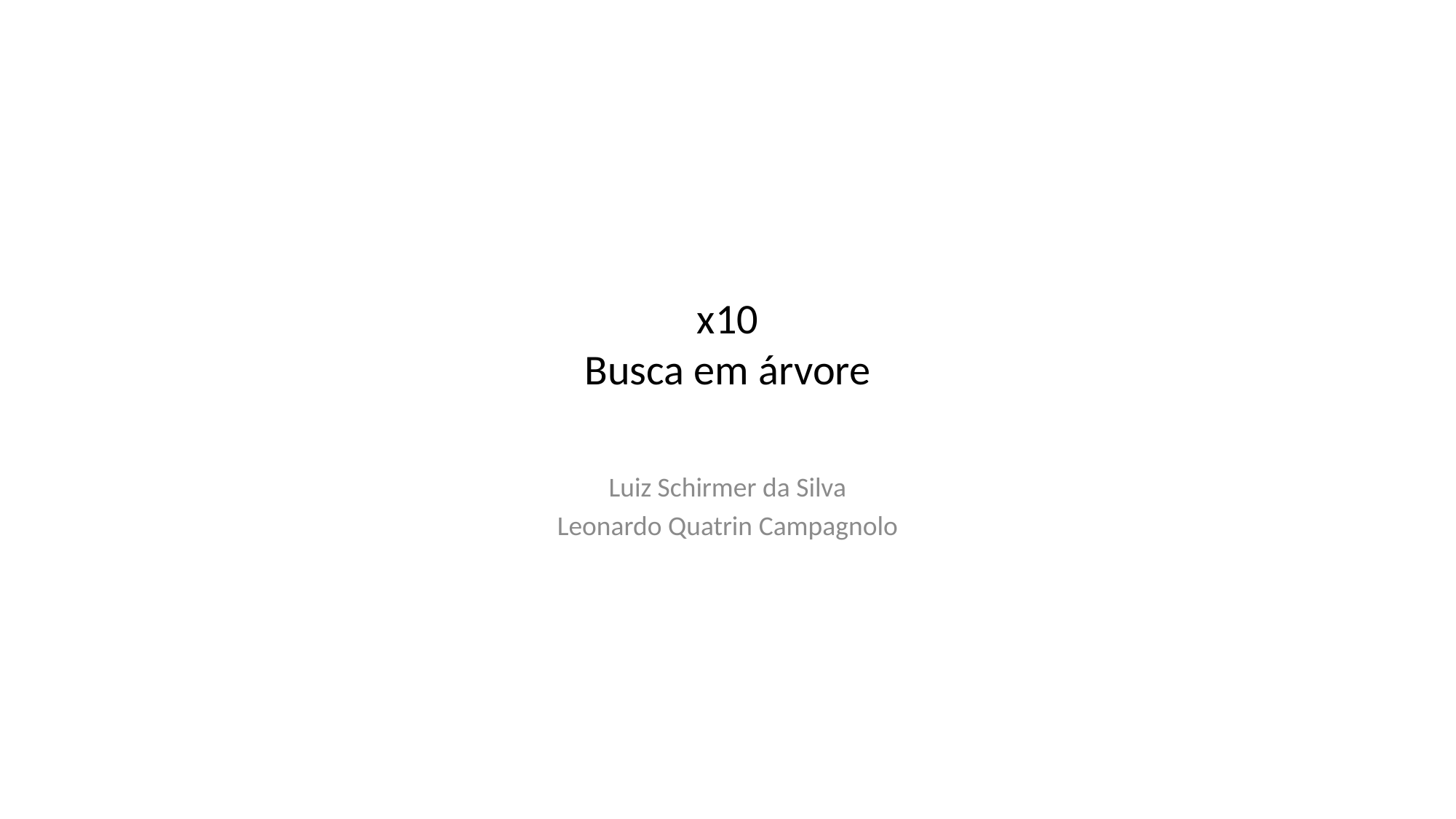

# x10 Busca em árvore
Luiz Schirmer da Silva
Leonardo Quatrin Campagnolo